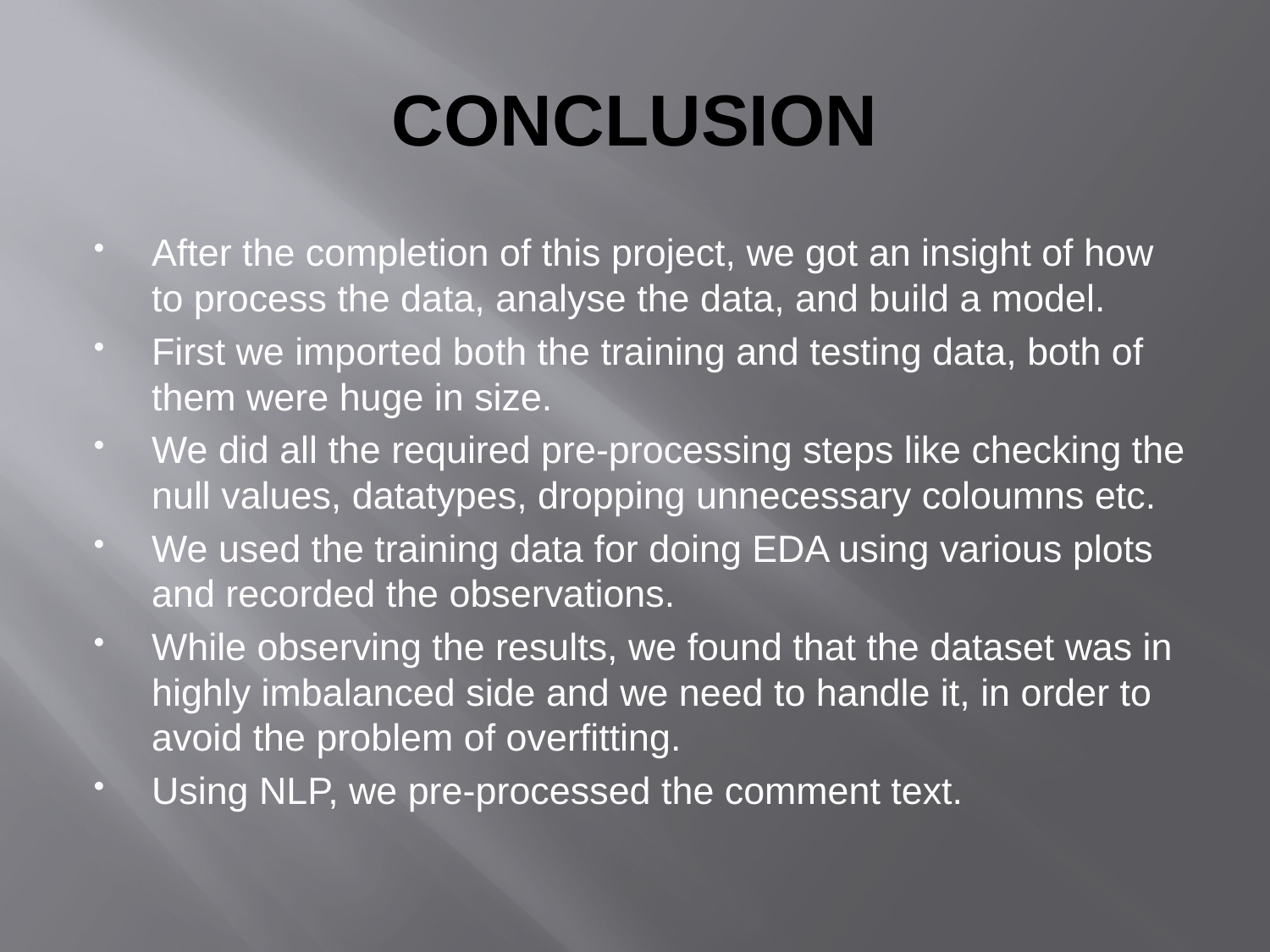

# CONCLUSION
After the completion of this project, we got an insight of how to process the data, analyse the data, and build a model.
First we imported both the training and testing data, both of them were huge in size.
We did all the required pre-processing steps like checking the null values, datatypes, dropping unnecessary coloumns etc.
We used the training data for doing EDA using various plots and recorded the observations.
While observing the results, we found that the dataset was in highly imbalanced side and we need to handle it, in order to avoid the problem of overfitting.
Using NLP, we pre-processed the comment text.